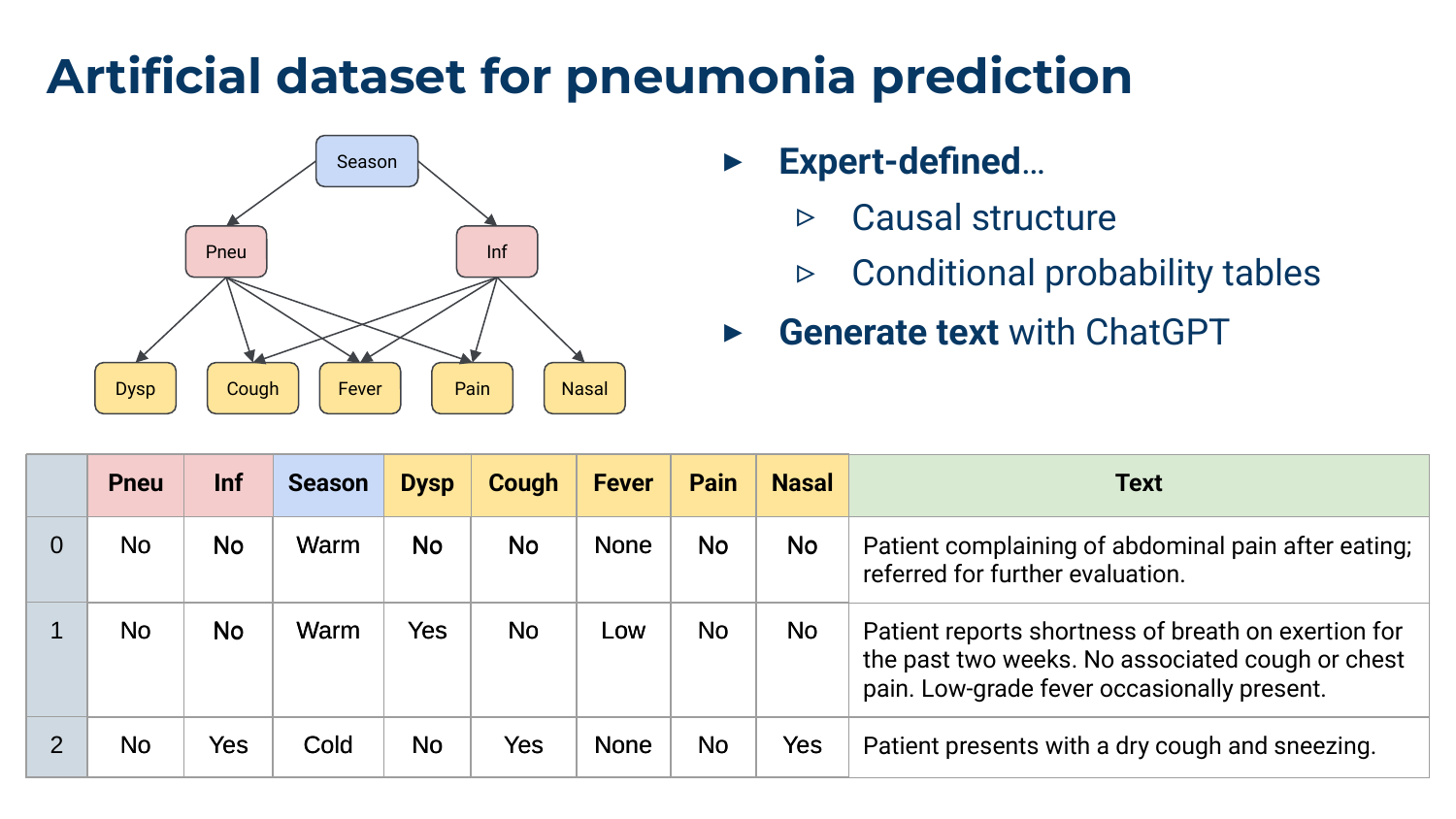

# Artificial dataset for pneumonia prediction
Expert-defined…
Causal structure
Conditional probability tables
Season
Pneu
Inf
Dysp
Cough
Fever
Pain
Nasal

Generate text with ChatGPT
|  | Pneu | Inf | Season | Dysp | Cough | Fever | Pain | Nasal |
| --- | --- | --- | --- | --- | --- | --- | --- | --- |
| 0 | No | No | Warm | No | No | None | No | No |
| 1 | No | No | Warm | Yes | No | Low | No | No |
| 2 | No | Yes | Cold | No | Yes | None | No | Yes |
|  | Pneu | Inf | Season | Dysp | Cough | Fever | Pain | Nasal | Text |
| --- | --- | --- | --- | --- | --- | --- | --- | --- | --- |
| 0 | No | No | Warm | No | No | None | No | No | Patient complaining of abdominal pain after eating; referred for further evaluation. |
| 1 | No | No | Warm | Yes | No | Low | No | No | Patient reports shortness of breath on exertion for the past two weeks. No associated cough or chest pain. Low-grade fever occasionally present. |
| 2 | No | Yes | Cold | No | Yes | None | No | Yes | Patient presents with a dry cough and sneezing. |